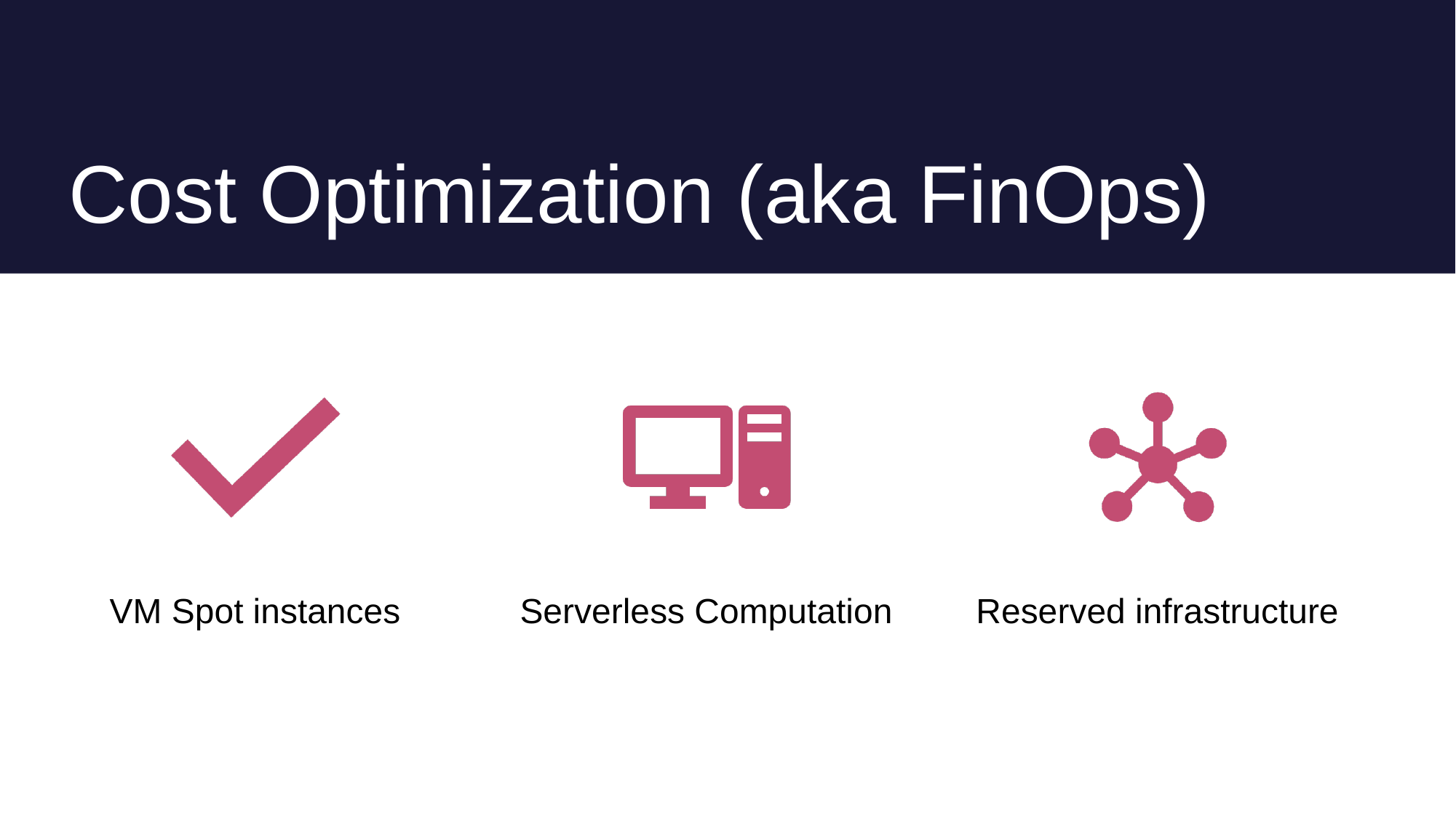

# Cost Optimization (aka FinOps)
VM Spot instances
Serverless Computation
Reserved infrastructure